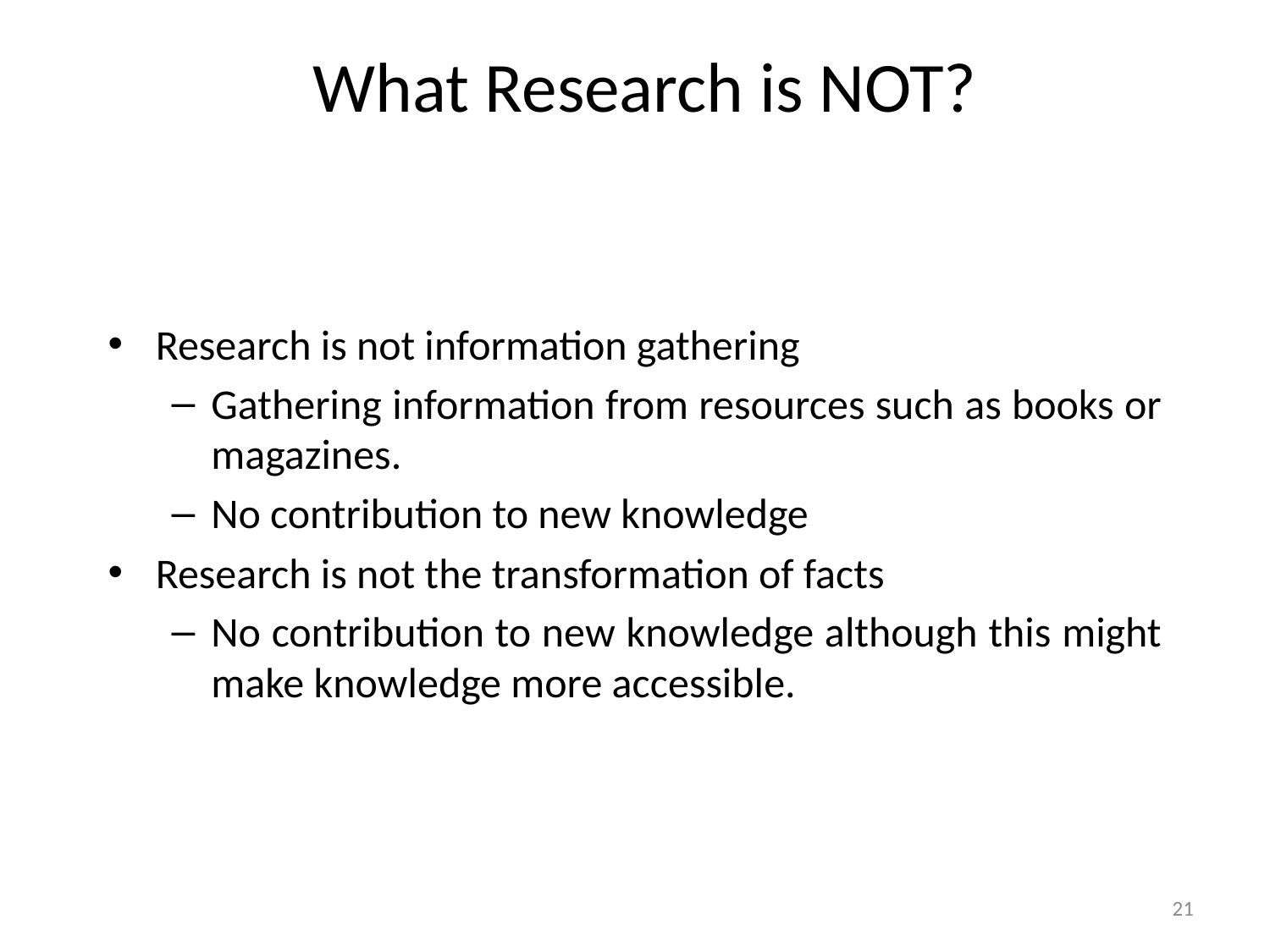

# What Research is NOT?

Research is not information gathering
Gathering information from resources such as books or magazines.
No contribution to new knowledge
Research is not the transformation of facts
No contribution to new knowledge although this might make knowledge more accessible.

21
INSPIRING CREATIVE AND INNOVATIVE MINDS